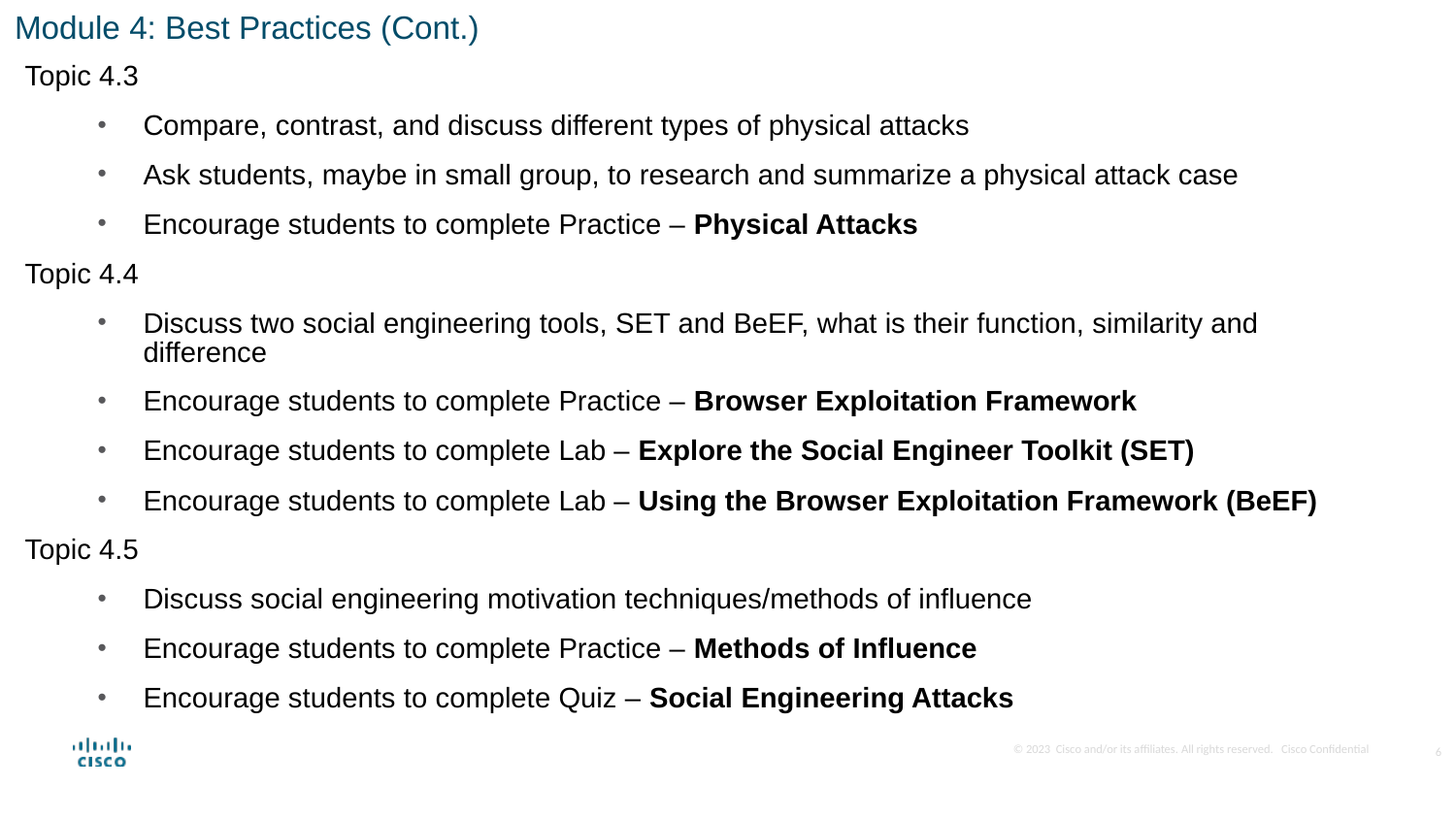

Module 4: Best Practices (Cont.)
Topic 4.3
Compare, contrast, and discuss different types of physical attacks
Ask students, maybe in small group, to research and summarize a physical attack case
Encourage students to complete Practice – Physical Attacks
Topic 4.4
Discuss two social engineering tools, SET and BeEF, what is their function, similarity and difference
Encourage students to complete Practice – Browser Exploitation Framework
Encourage students to complete Lab – Explore the Social Engineer Toolkit (SET)
Encourage students to complete Lab – Using the Browser Exploitation Framework (BeEF)
Topic 4.5
Discuss social engineering motivation techniques/methods of influence
Encourage students to complete Practice – Methods of Influence
Encourage students to complete Quiz – Social Engineering Attacks

6